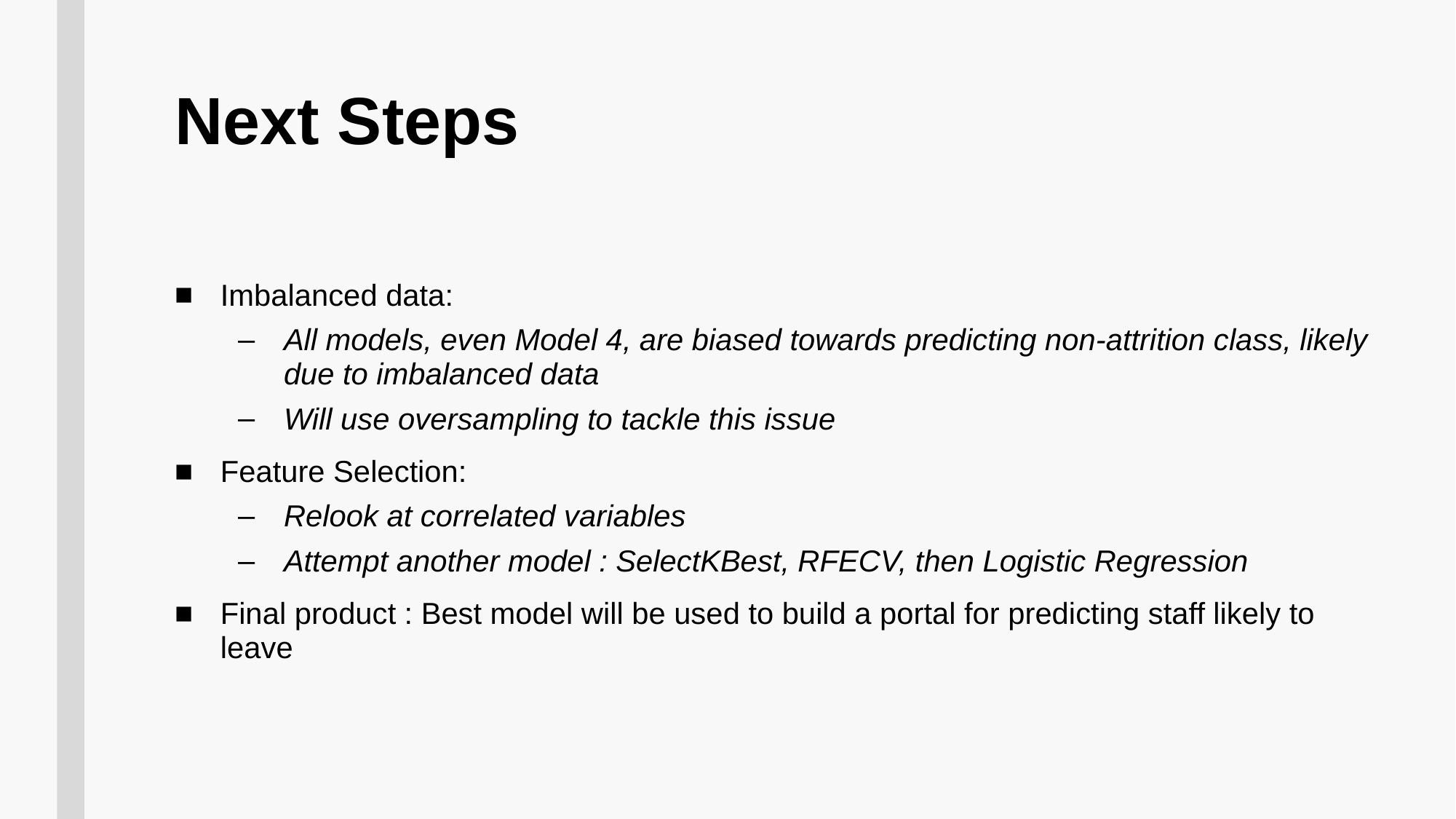

# Next Steps
Imbalanced data:
All models, even Model 4, are biased towards predicting non-attrition class, likely due to imbalanced data
Will use oversampling to tackle this issue
Feature Selection:
Relook at correlated variables
Attempt another model : SelectKBest, RFECV, then Logistic Regression
Final product : Best model will be used to build a portal for predicting staff likely to leave